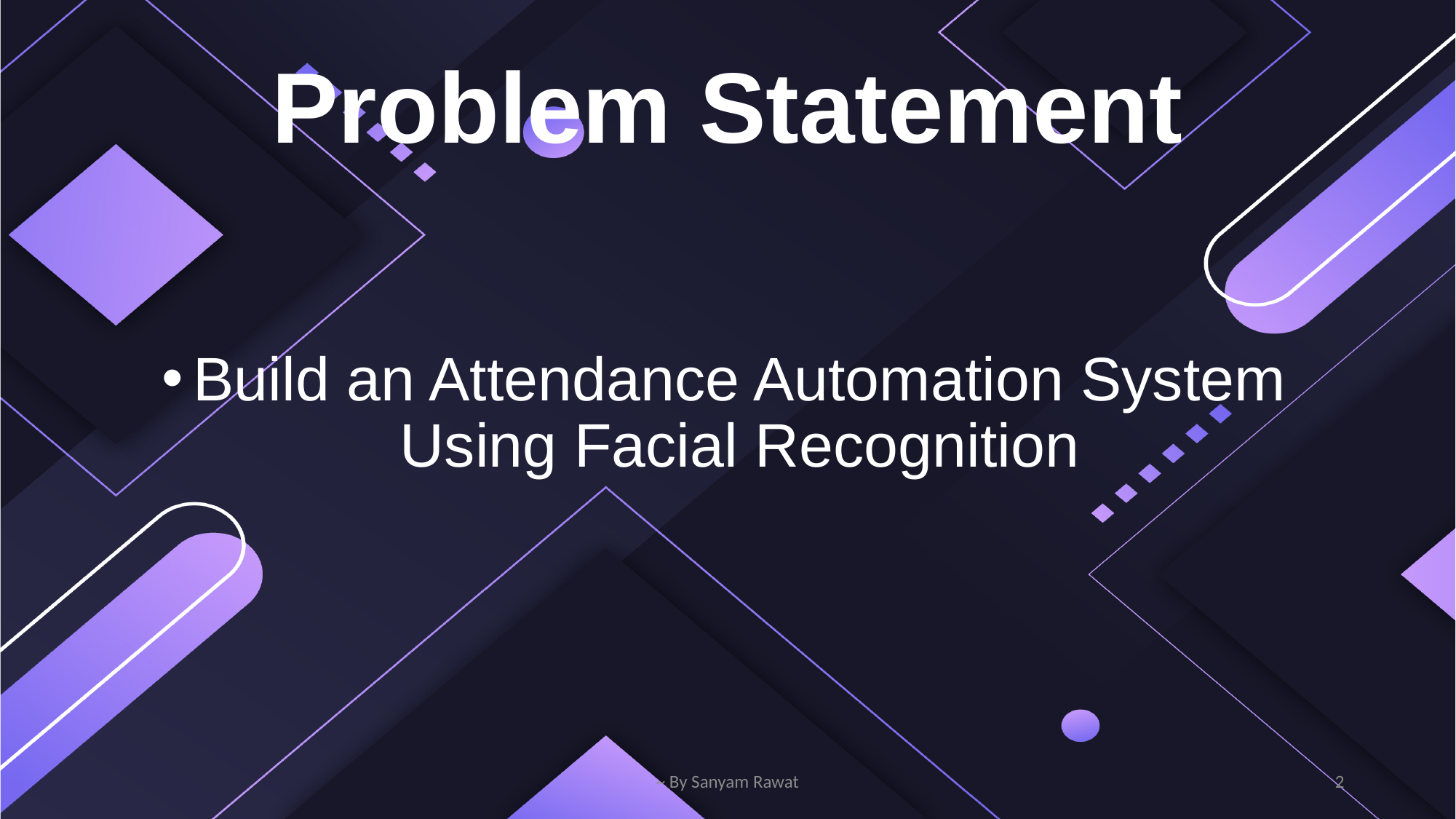

# Problem Statement
Build an Attendance Automation System Using Facial Recognition
~ By Sanyam Rawat
2